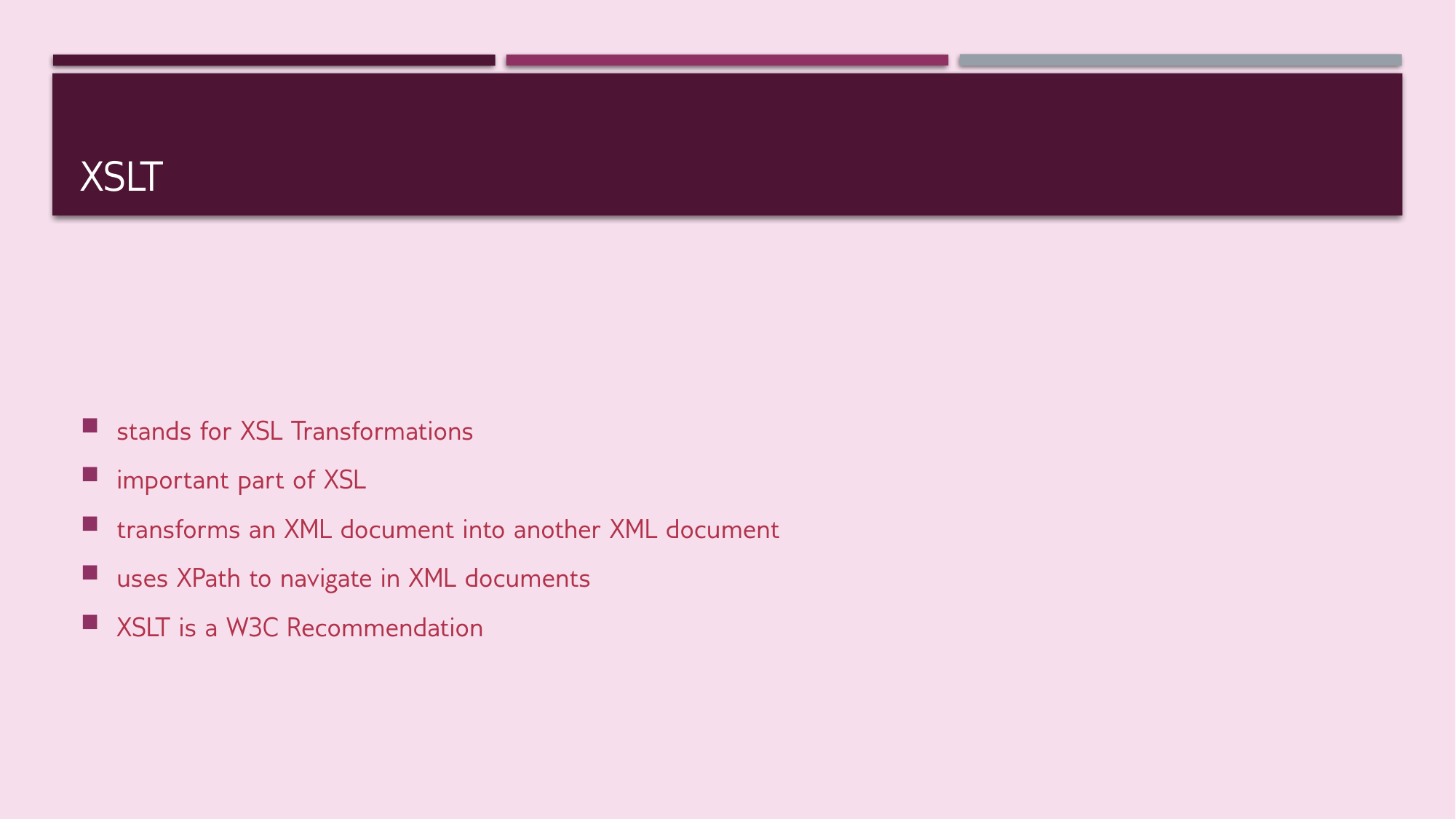

# XSLT
stands for XSL Transformations
important part of XSL
transforms an XML document into another XML document
uses XPath to navigate in XML documents
XSLT is a W3C Recommendation